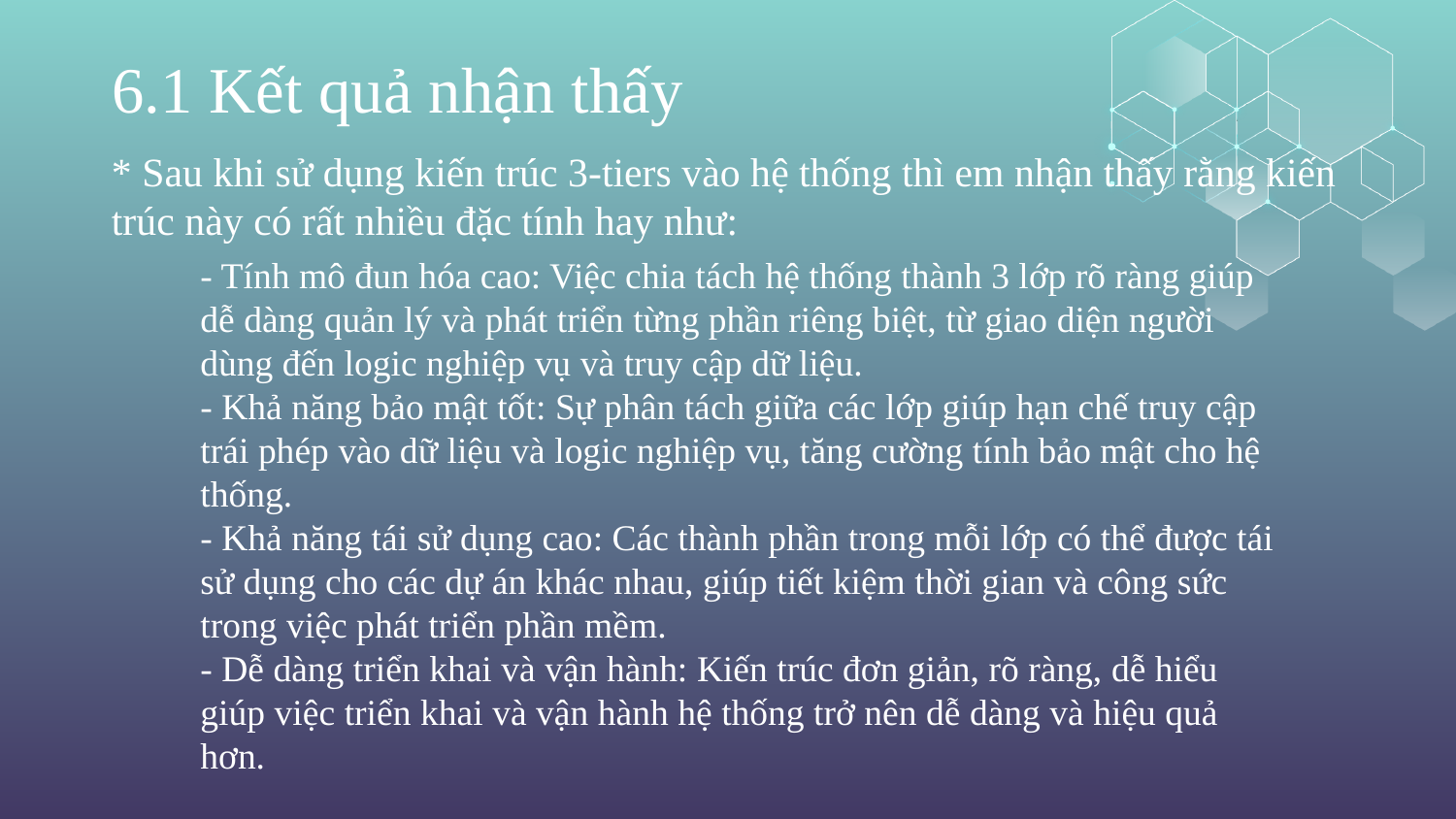

6.1 Kết quả nhận thấy
* Sau khi sử dụng kiến trúc 3-tiers vào hệ thống thì em nhận thấy rằng kiến trúc này có rất nhiều đặc tính hay như:

	- Tính mô đun hóa cao: Việc chia tách hệ thống thành 3 lớp rõ ràng giúp 	dễ dàng quản lý và phát triển từng phần riêng biệt, từ giao diện người 	dùng đến logic nghiệp vụ và truy cập dữ liệu.
	- Khả năng bảo mật tốt: Sự phân tách giữa các lớp giúp hạn chế truy cập 	trái phép vào dữ liệu và logic nghiệp vụ, tăng cường tính bảo mật cho hệ 	thống.
 	- Khả năng tái sử dụng cao: Các thành phần trong mỗi lớp có thể được tái 	sử dụng cho các dự án khác nhau, giúp tiết kiệm thời gian và công sức 	trong việc phát triển phần mềm.
	- Dễ dàng triển khai và vận hành: Kiến trúc đơn giản, rõ ràng, dễ hiểu 	giúp việc triển khai và vận hành hệ thống trở nên dễ dàng và hiệu quả 	hơn.